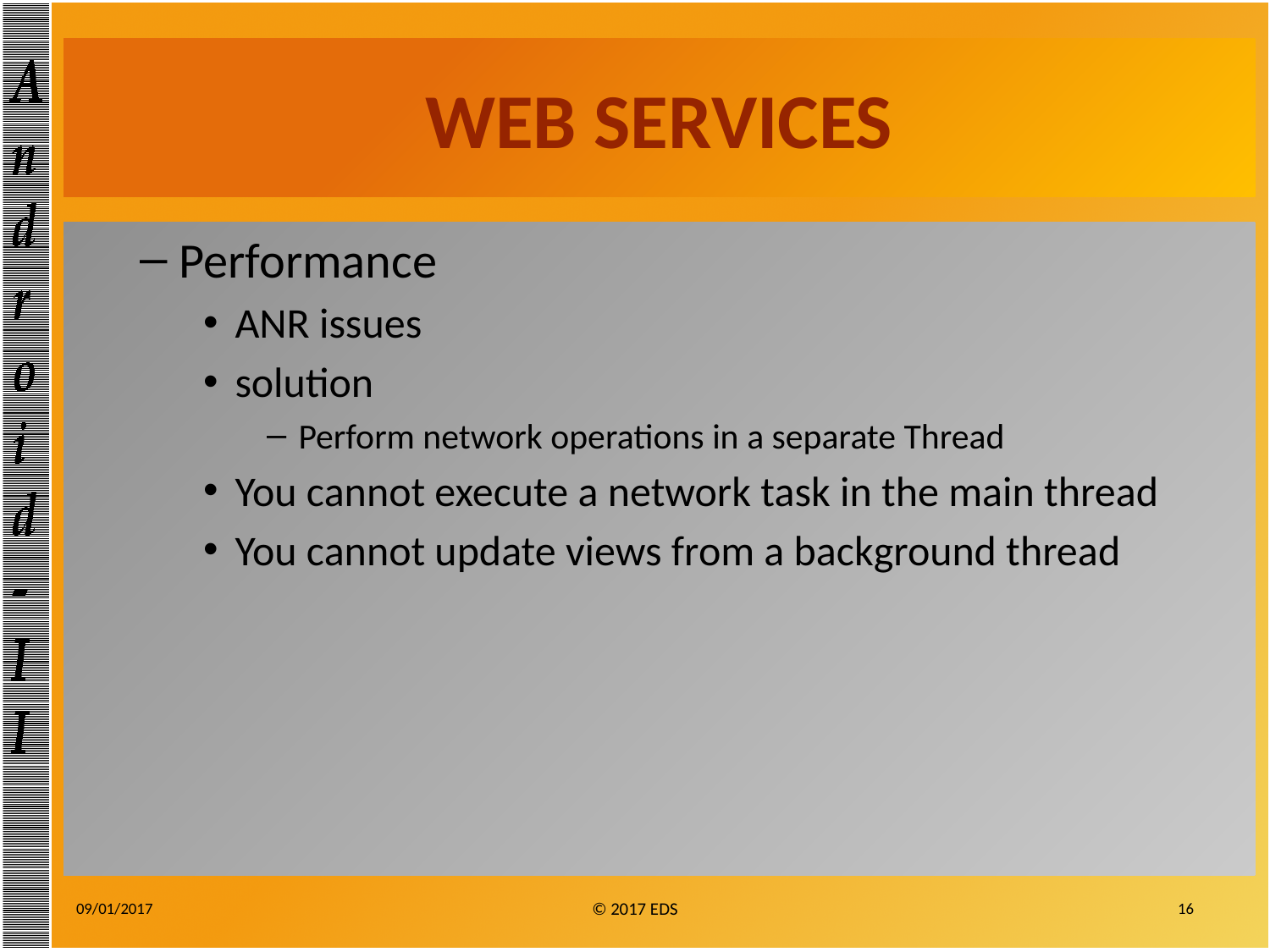

# WEB SERVICES
Performance
ANR issues
solution
Perform network operations in a separate Thread
You cannot execute a network task in the main thread
You cannot update views from a background thread

09/01/2017
16
© 2017 EDS